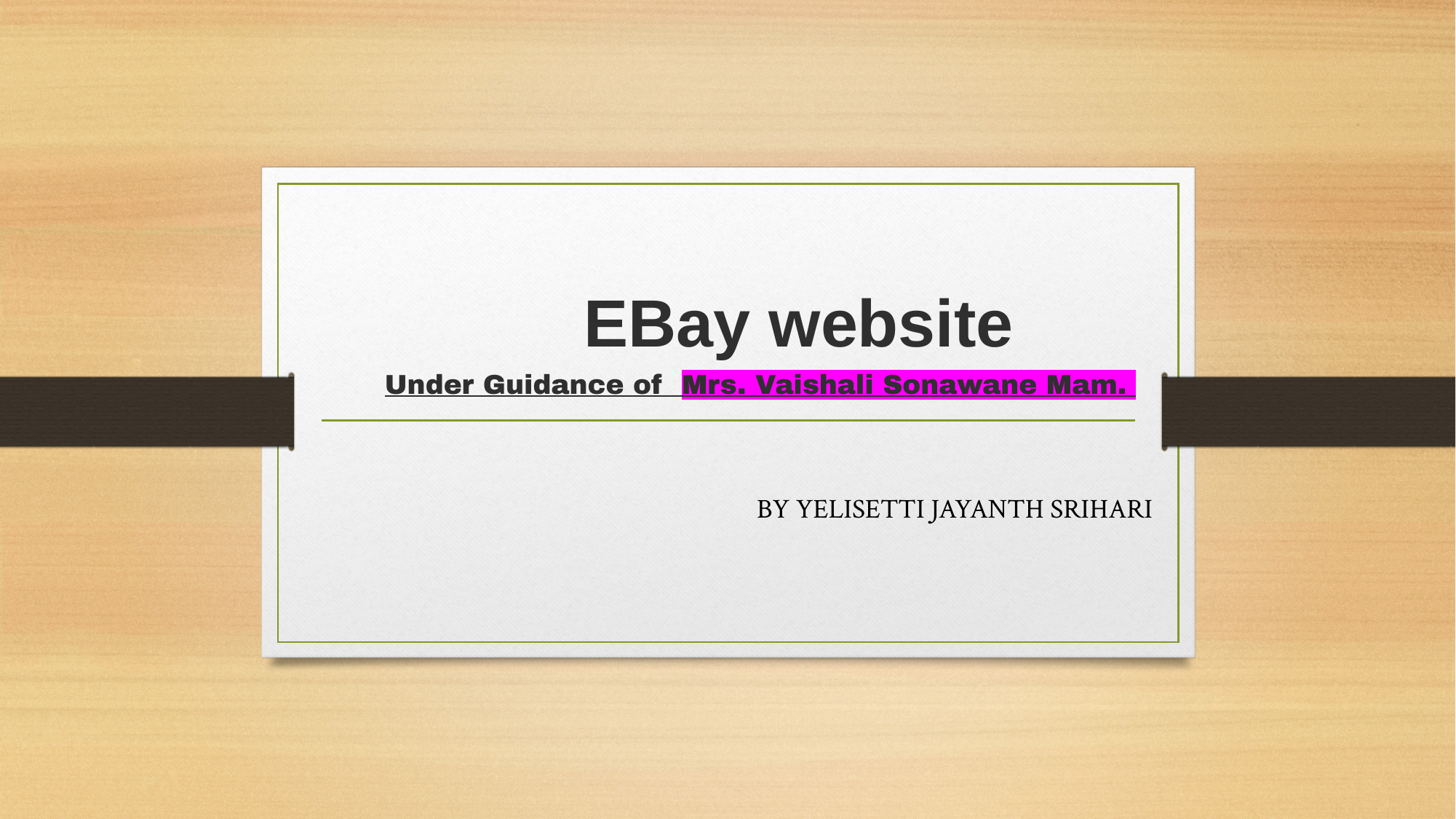

# EBay website
Under Guidance of  Mrs. Vaishali Sonawane Mam.

BY YELISETTI JAYANTH SRIHARI